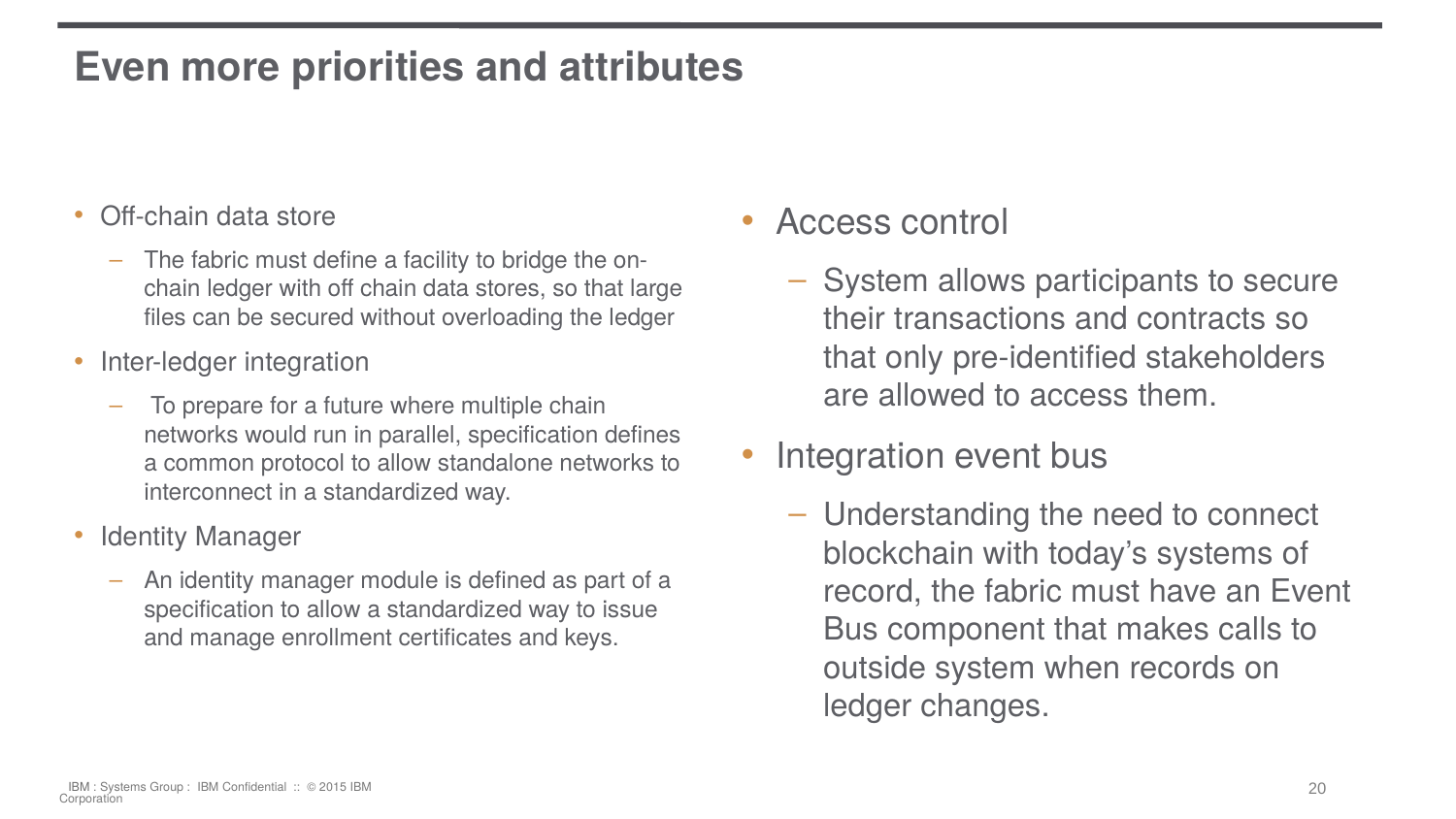

# Even more priorities and attributes
Off-chain data store
The fabric must define a facility to bridge the on-chain ledger with off chain data stores, so that large files can be secured without overloading the ledger
Inter-ledger integration
 To prepare for a future where multiple chain networks would run in parallel, specification defines a common protocol to allow standalone networks to interconnect in a standardized way.
Identity Manager
An identity manager module is defined as part of a specification to allow a standardized way to issue and manage enrollment certificates and keys.

Access control
System allows participants to secure their transactions and contracts so that only pre-identified stakeholders are allowed to access them.
Integration event bus
Understanding the need to connect blockchain with today’s systems of record, the fabric must have an Event Bus component that makes calls to outside system when records on ledger changes.